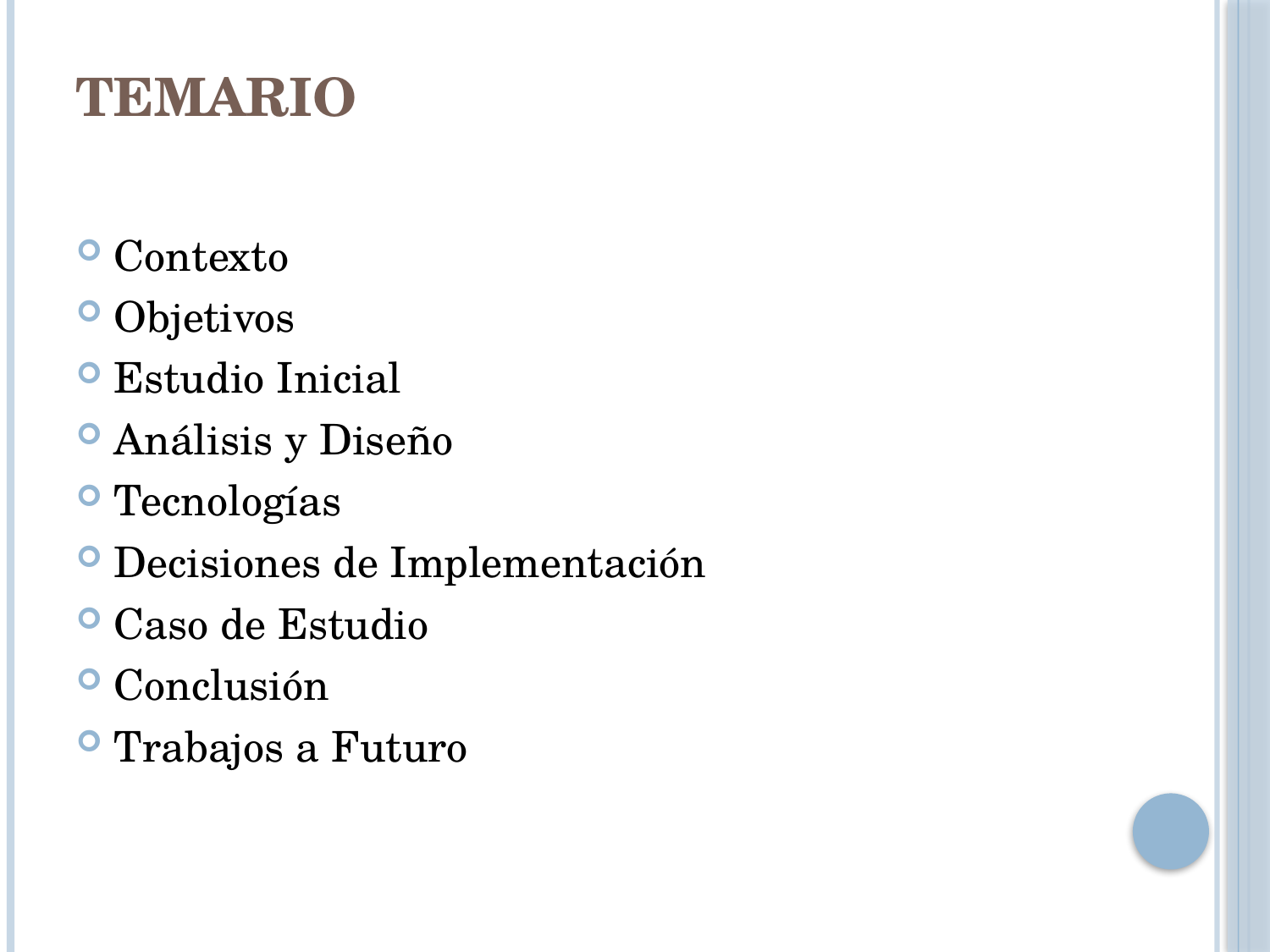

# Temario
Contexto
Objetivos
Estudio Inicial
Análisis y Diseño
Tecnologías
Decisiones de Implementación
Caso de Estudio
Conclusión
Trabajos a Futuro